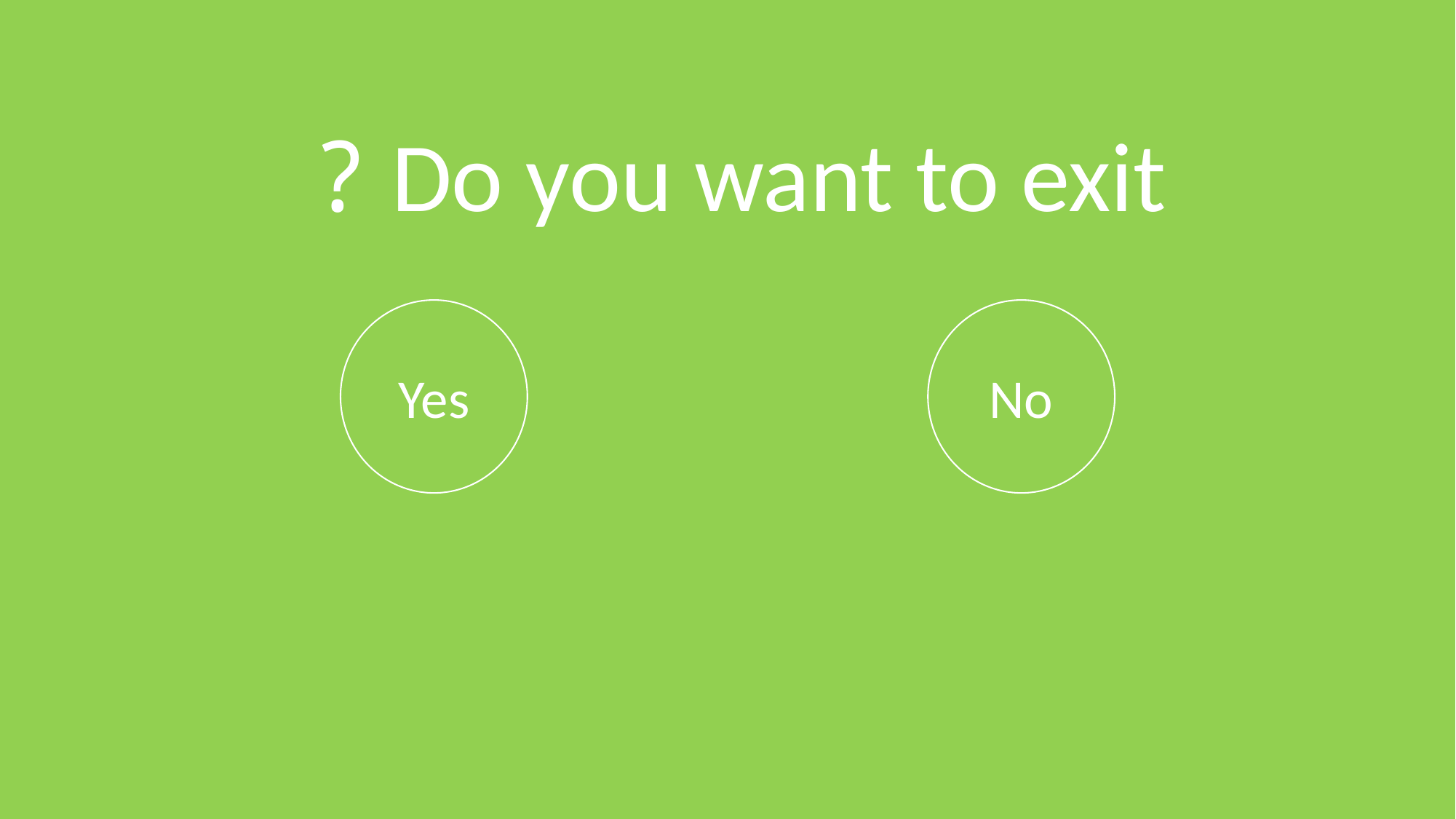

# Do you want to exit ?
Yes
No